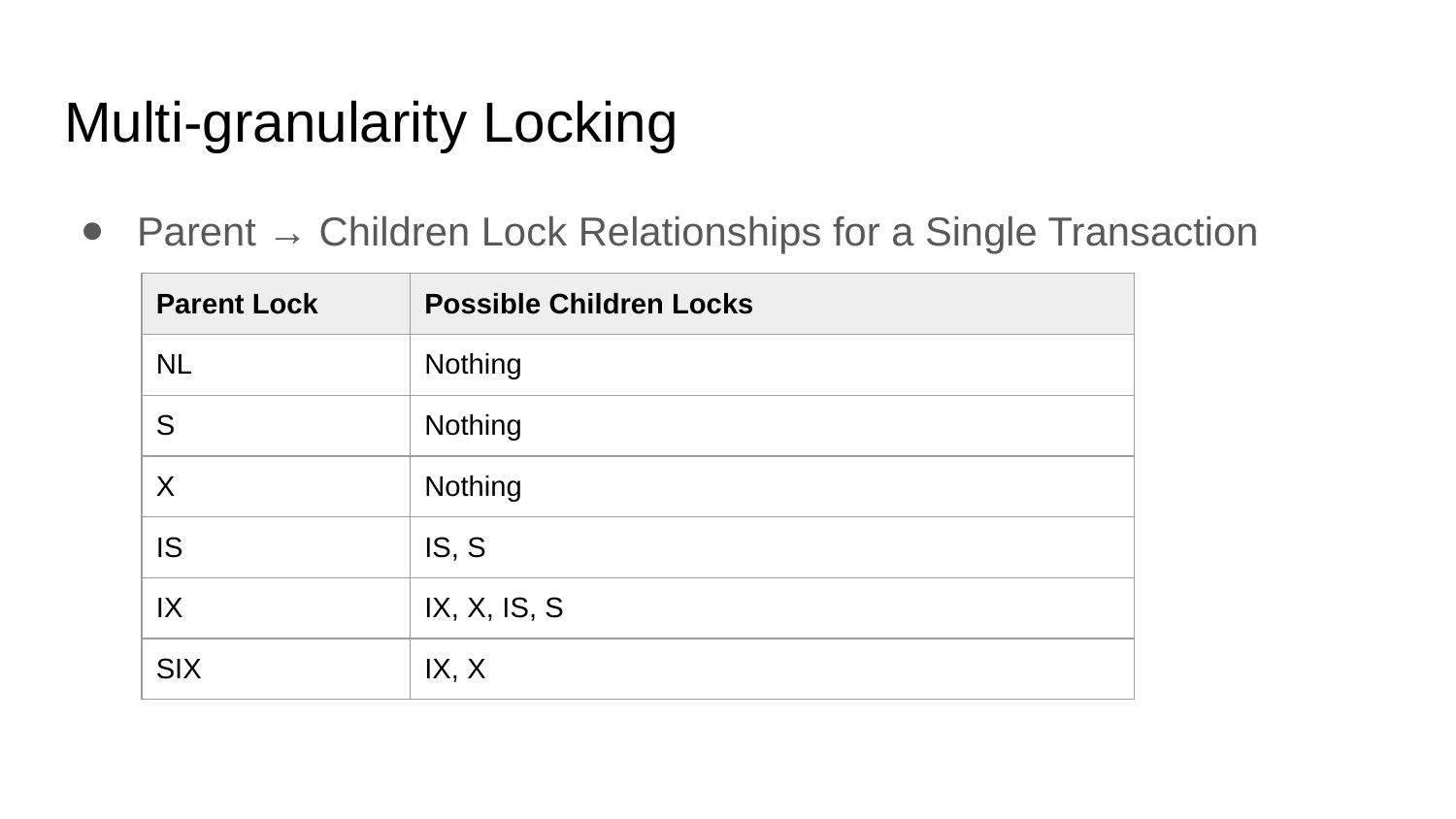

# Multi-granularity Locking
Parent → Children Lock Relationships for a Single Transaction
| Parent Lock | Possible Children Locks |
| --- | --- |
| NL | Nothing |
| S | Nothing |
| X | Nothing |
| IS | IS, S |
| IX | IX, X, IS, S |
| SIX | IX, X |